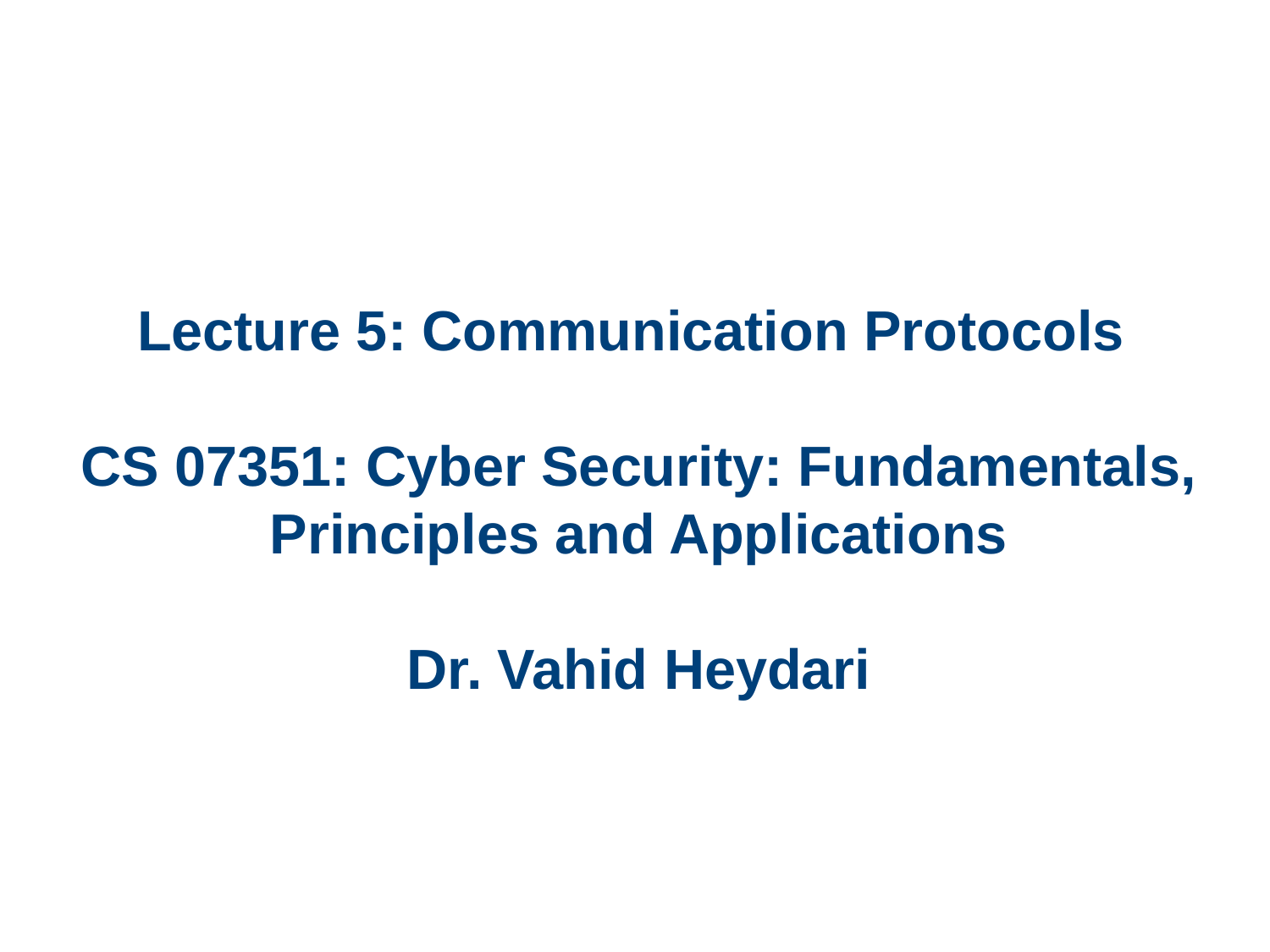

# Lecture 5: Communication Protocols CS 07351: Cyber Security: Fundamentals, Principles and Applications Dr. Vahid Heydari